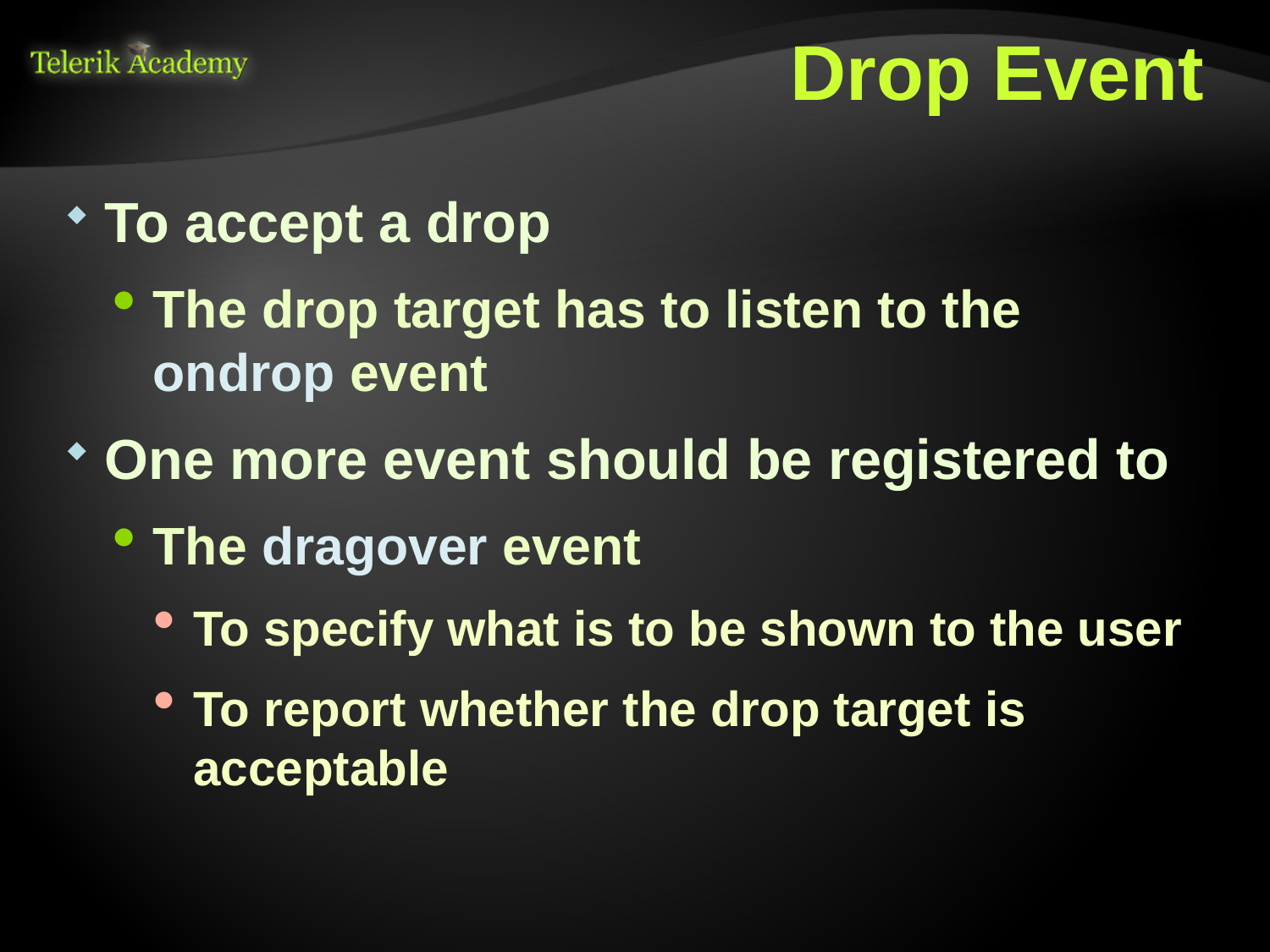

# Drop Event
To accept a drop
The drop target has to listen to the ondrop event
One more event should be registered to
The dragover event
To specify what is to be shown to the user
To report whether the drop target is acceptable